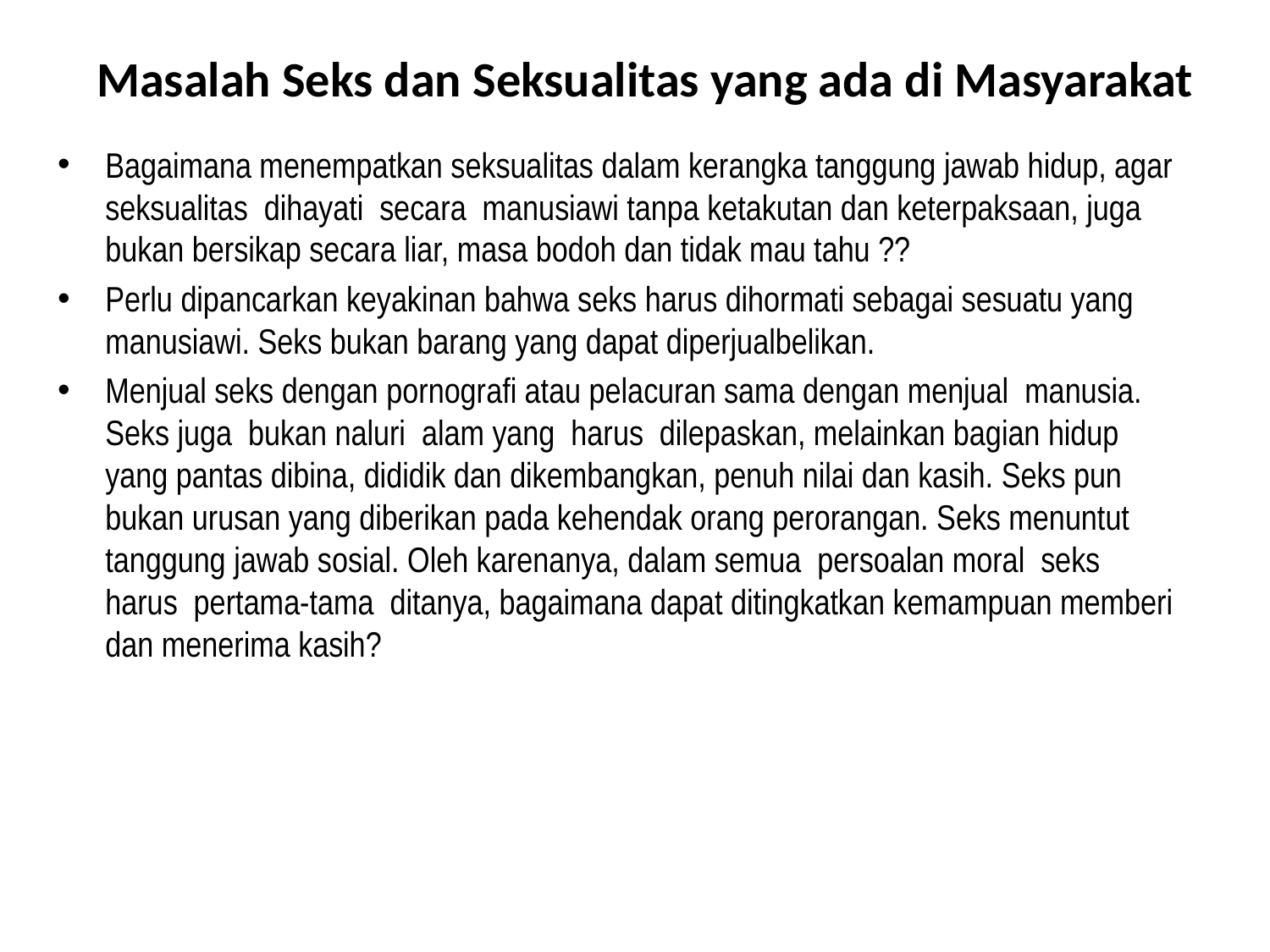

# Masalah Seks dan Seksualitas yang ada di Masyarakat
Bagaimana menempatkan seksualitas dalam kerangka tanggung jawab hidup, agar seksualitas  dihayati  secara  manusiawi tanpa ketakutan dan keterpaksaan, juga  bukan bersikap secara liar, masa bodoh dan tidak mau tahu ??
Perlu dipancarkan keyakinan bahwa seks harus dihormati sebagai sesuatu yang manusiawi. Seks bukan barang yang dapat diperjualbelikan.
Menjual seks dengan pornografi atau pelacuran sama dengan menjual  manusia. Seks juga  bukan naluri  alam yang  harus  dilepaskan, melainkan bagian hidup yang pantas dibina, dididik dan dikembangkan, penuh nilai dan kasih. Seks pun bukan urusan yang diberikan pada kehendak orang perorangan. Seks menuntut tanggung jawab sosial. Oleh karenanya, dalam semua  persoalan moral  seks  harus  pertama-tama  ditanya, bagaimana dapat ditingkatkan kemampuan memberi dan menerima kasih?